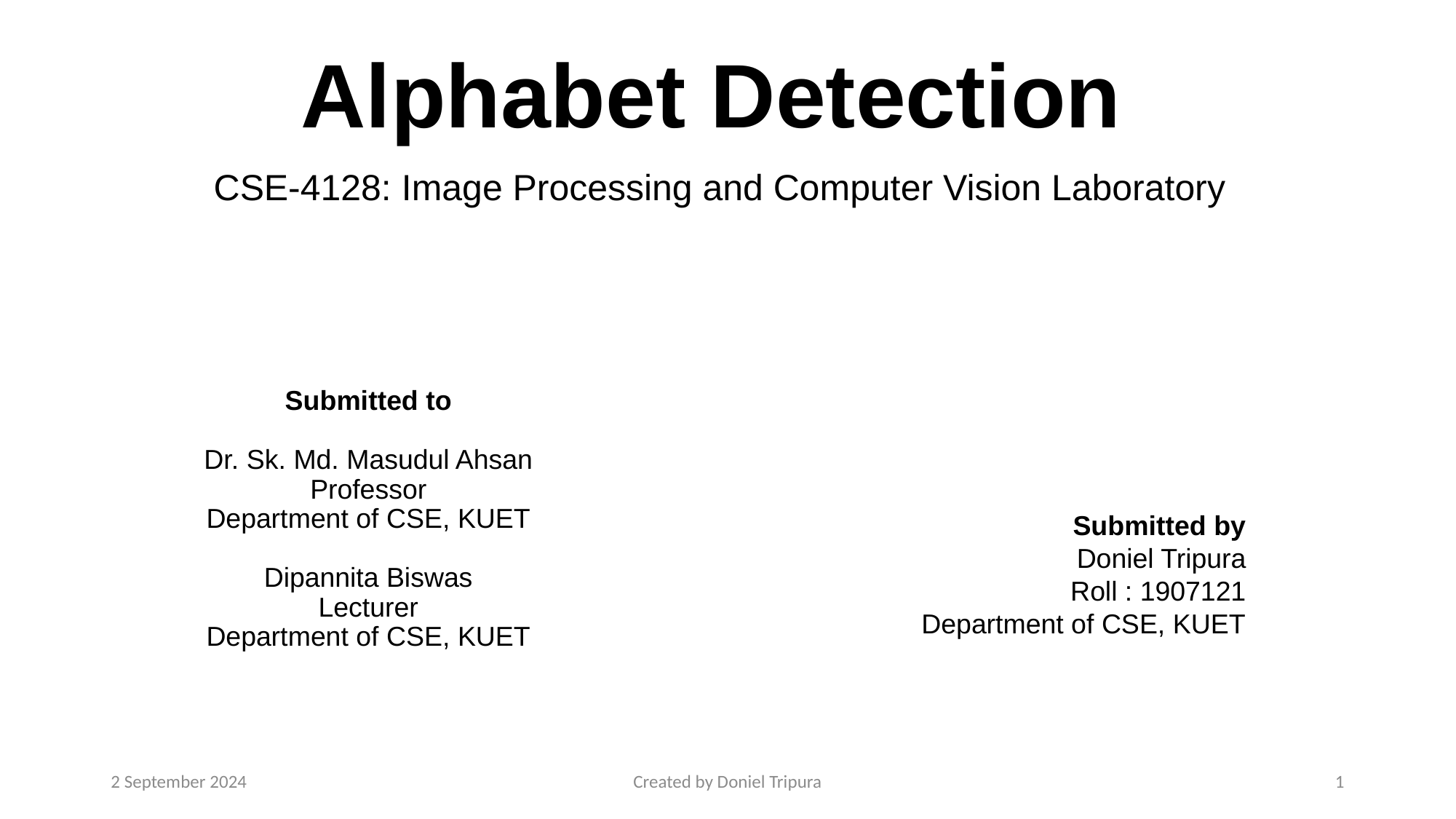

# Alphabet Detection
CSE-4128: Image Processing and Computer Vision Laboratory
Submitted to
Dr. Sk. Md. Masudul Ahsan
Professor
Department of CSE, KUET
Dipannita Biswas
Lecturer
Department of CSE, KUET
Submitted by
Doniel Tripura
Roll : 1907121
Department of CSE, KUET

2 September 2024
Created by Doniel Tripura
1